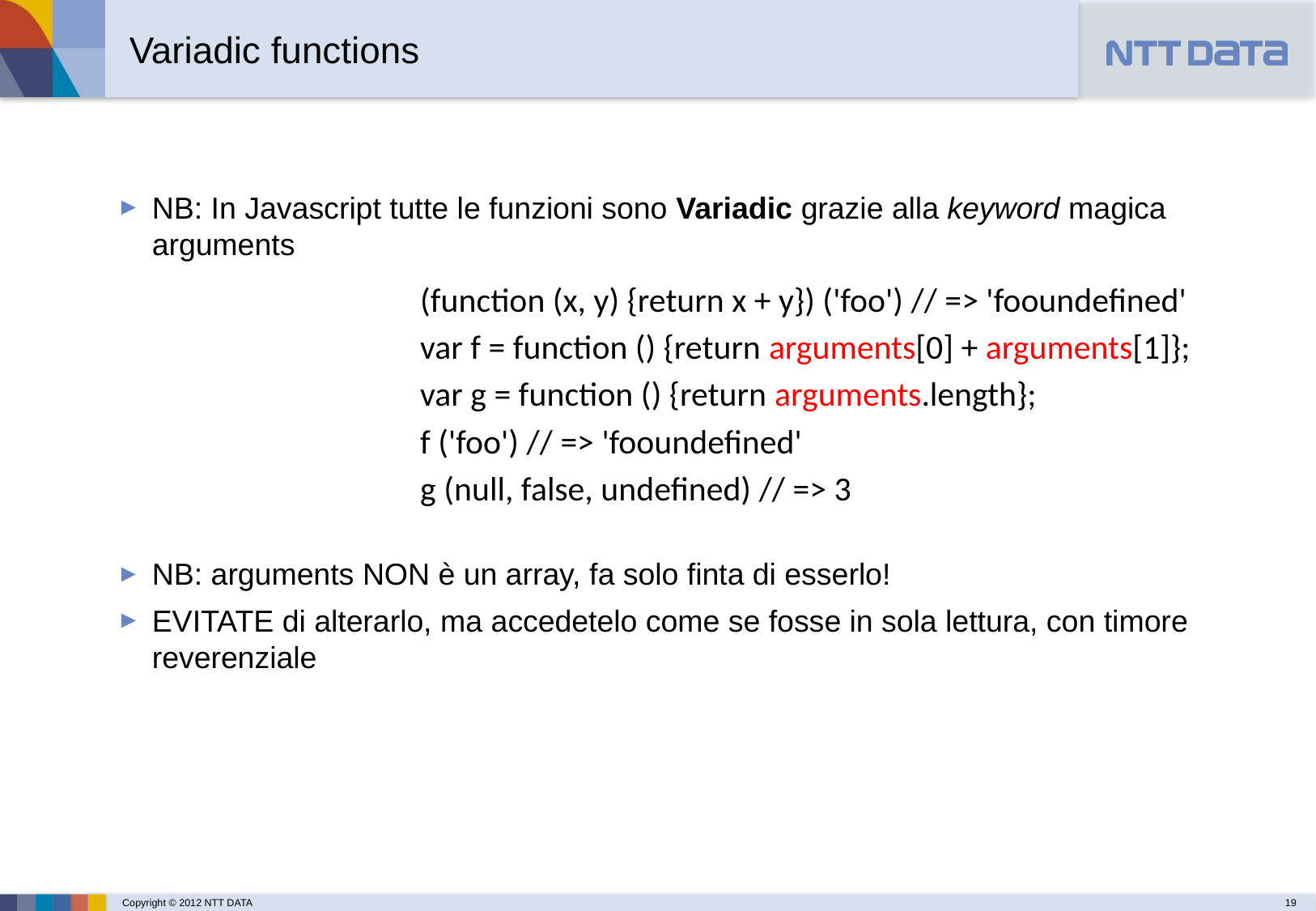

Variadic functions
NB: In Javascript tutte le funzioni sono Variadic grazie alla keyword magica arguments
(function (x, y) {return x + y}) ('foo') // => 'fooundefined'
var f = function () {return arguments[0] + arguments[1]};
var g = function () {return arguments.length};
f ('foo') // => 'fooundefined'
g (null, false, undefined) // => 3

NB: arguments NON è un array, fa solo finta di esserlo!
EVITATE di alterarlo, ma accedetelo come se fosse in sola lettura, con timore reverenziale